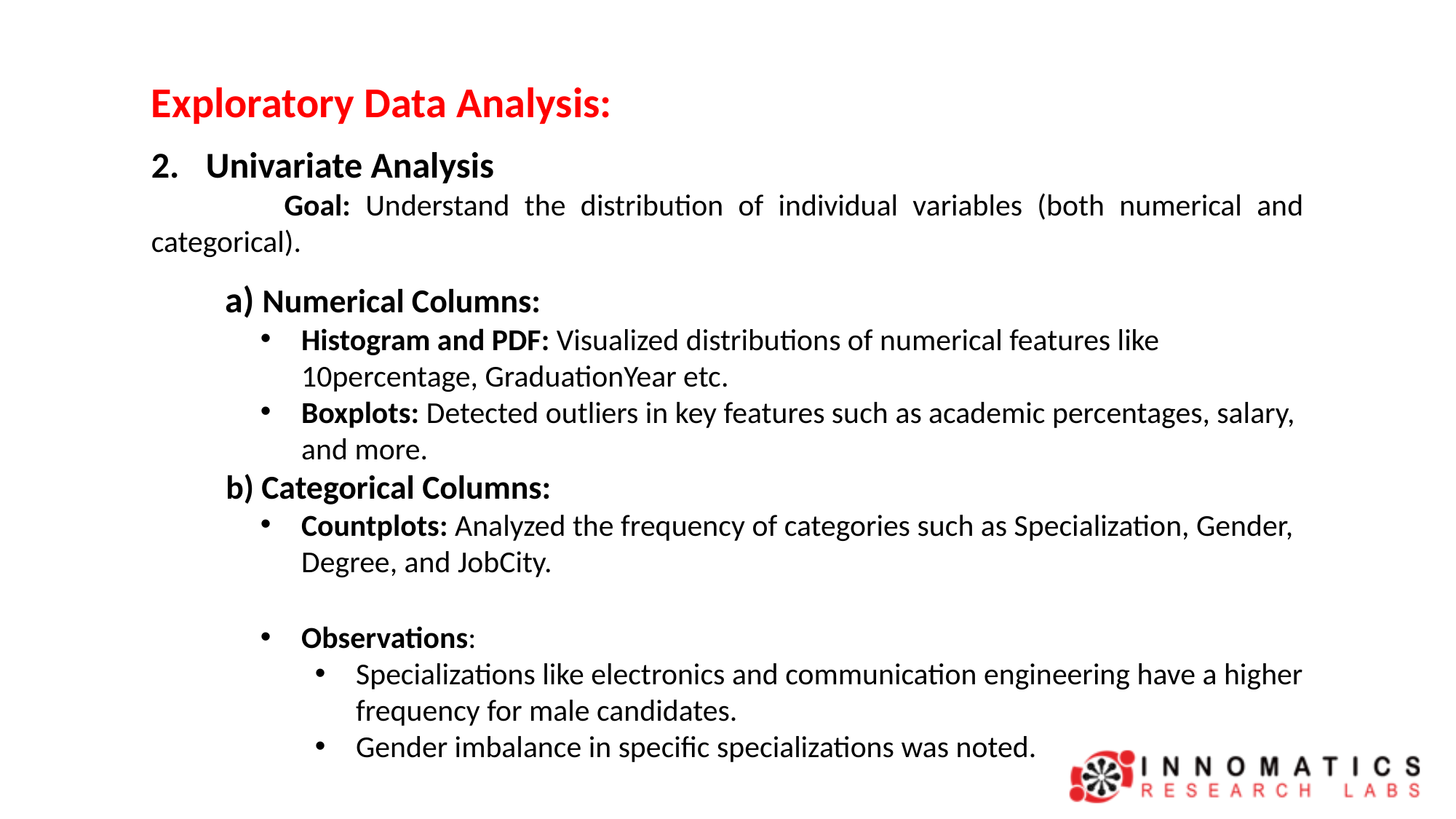

Exploratory Data Analysis:

Univariate Analysis
         Goal: Understand the distribution of individual variables (both numerical and categorical).

         a) Numerical Columns:
Histogram and PDF: Visualized distributions of numerical features like 10percentage, GraduationYear etc.
Boxplots: Detected outliers in key features such as academic percentages, salary, and more.
          b) Categorical Columns:
Countplots: Analyzed the frequency of categories such as Specialization, Gender, Degree, and JobCity.

Observations:
Specializations like electronics and communication engineering have a higher frequency for male candidates.
Gender imbalance in specific specializations was noted.